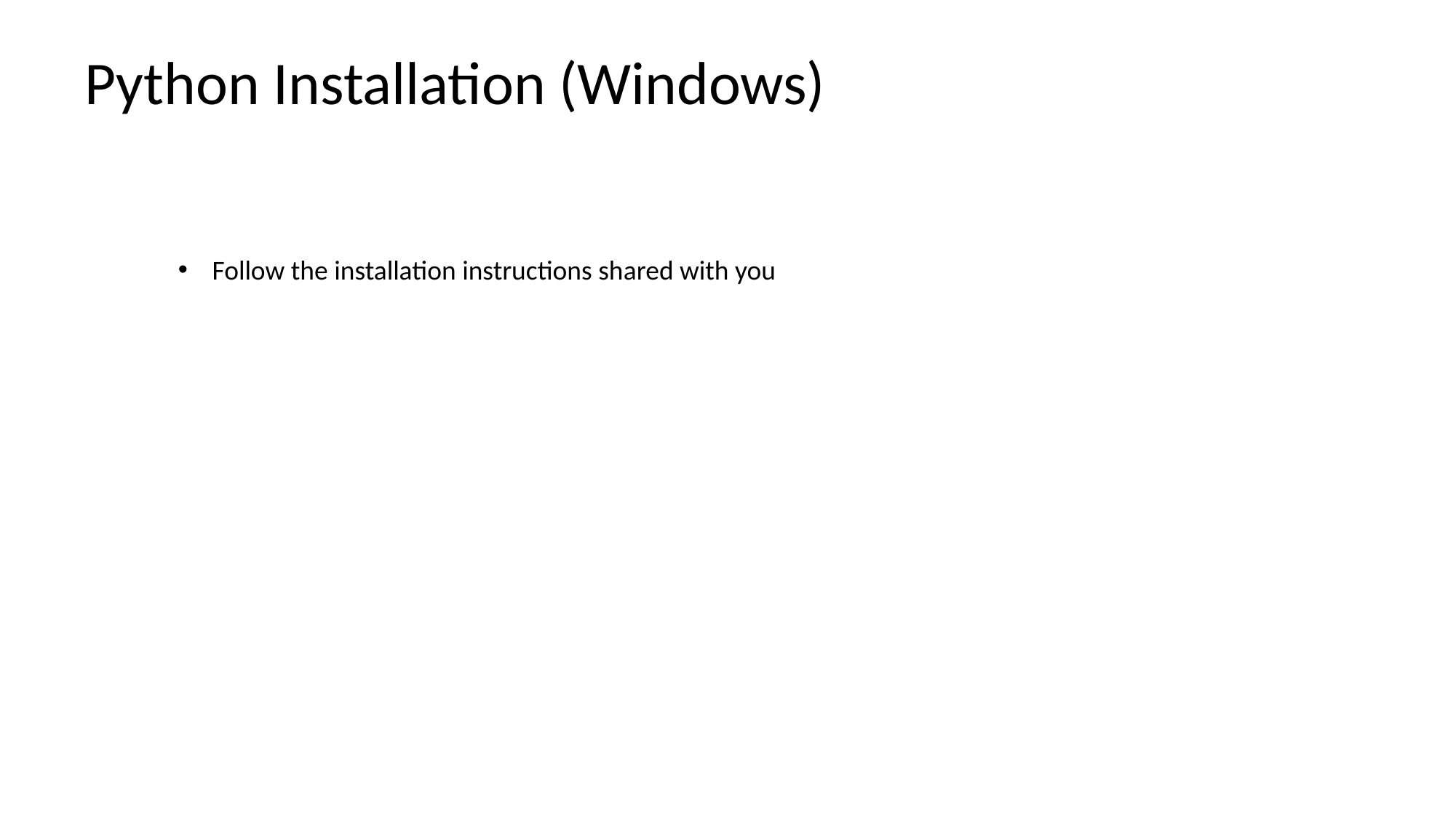

Python Installation (Windows)
Follow the installation instructions shared with you